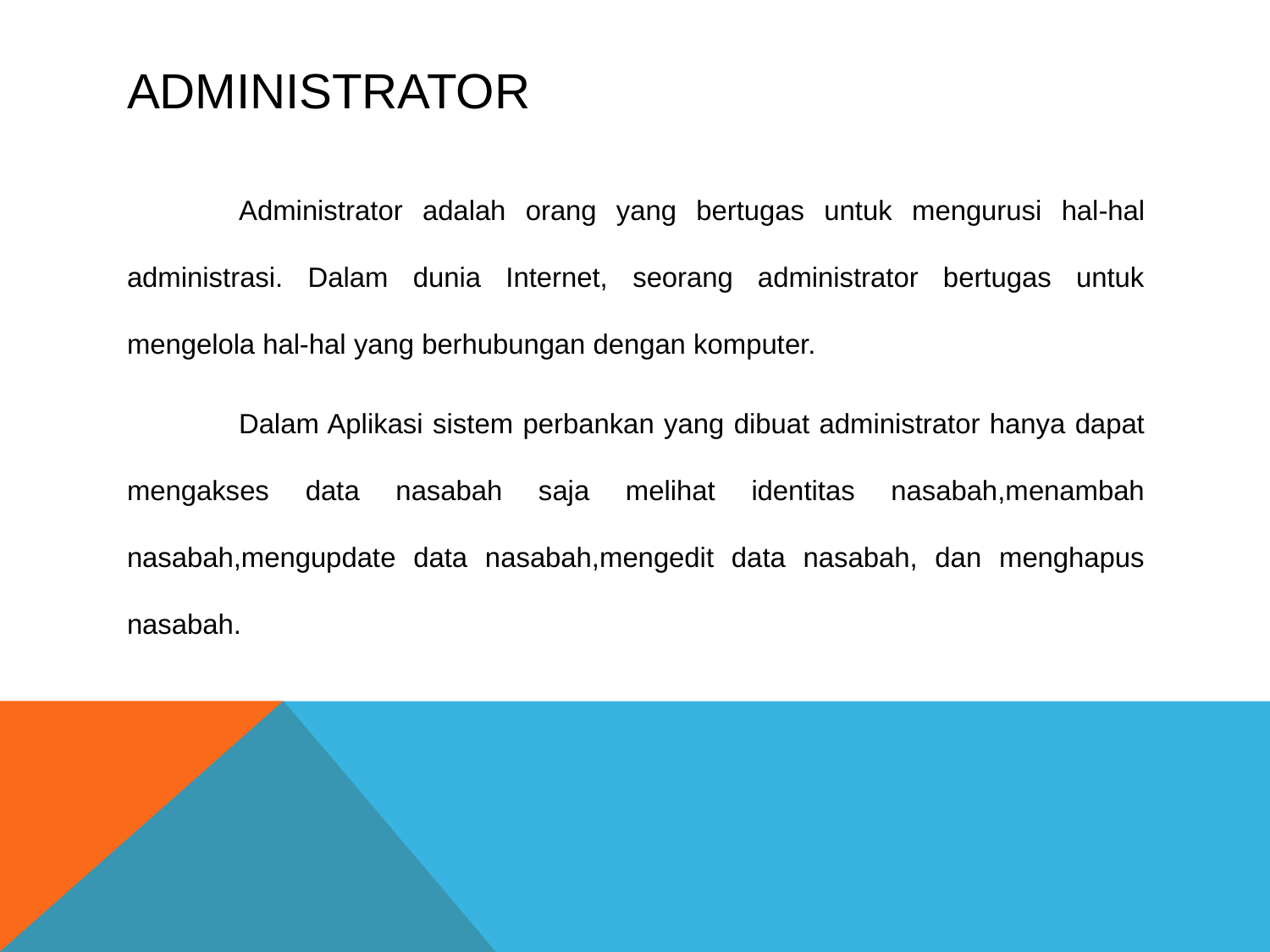

# administrator
	Administrator adalah orang yang bertugas untuk mengurusi hal-hal administrasi. Dalam dunia Internet, seorang administrator bertugas untuk mengelola hal-hal yang berhubungan dengan komputer.
	Dalam Aplikasi sistem perbankan yang dibuat administrator hanya dapat mengakses data nasabah saja melihat identitas nasabah,menambah nasabah,mengupdate data nasabah,mengedit data nasabah, dan menghapus nasabah.